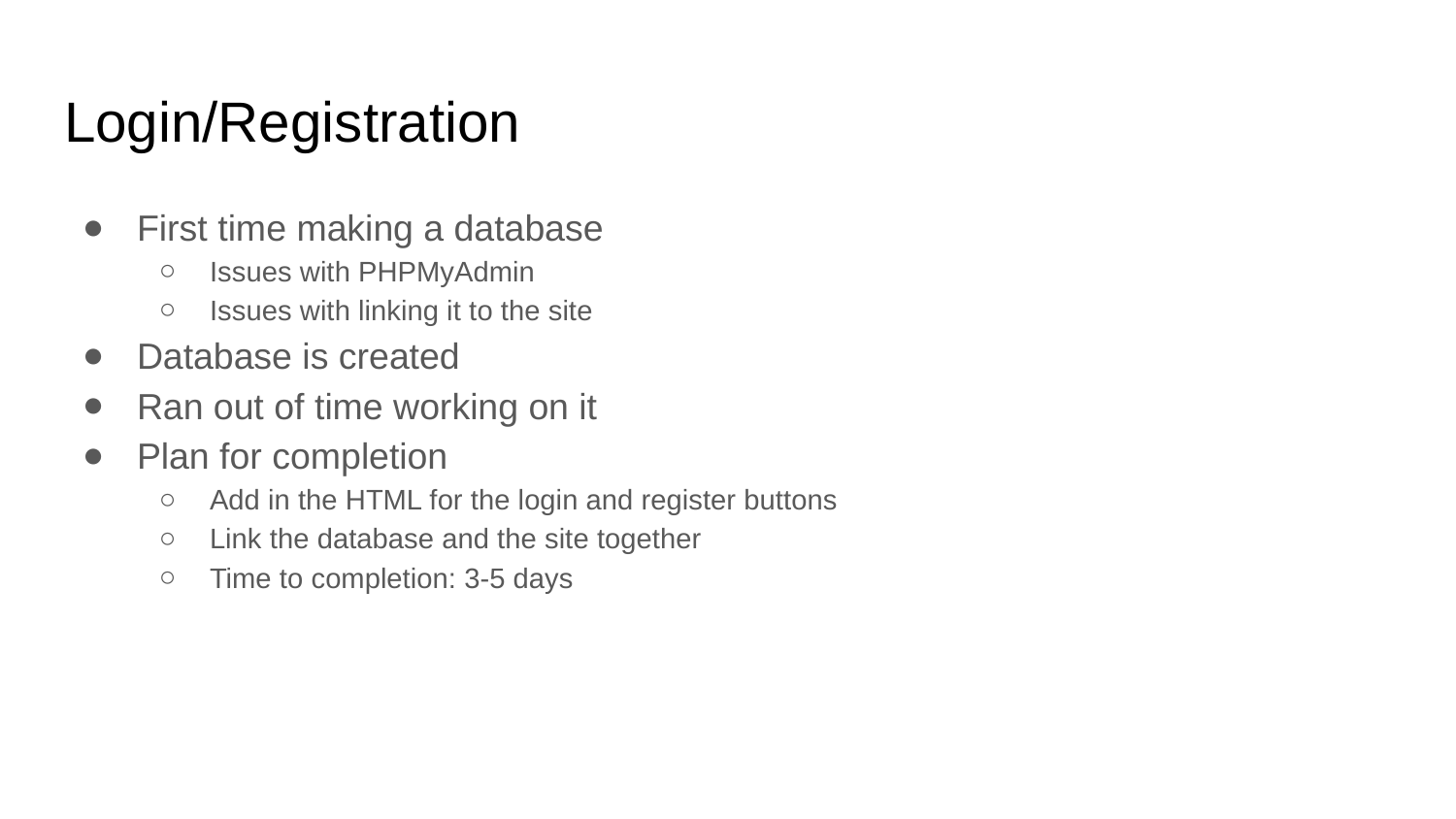

# Login/Registration
First time making a database
Issues with PHPMyAdmin
Issues with linking it to the site
Database is created
Ran out of time working on it
Plan for completion
Add in the HTML for the login and register buttons
Link the database and the site together
Time to completion: 3-5 days